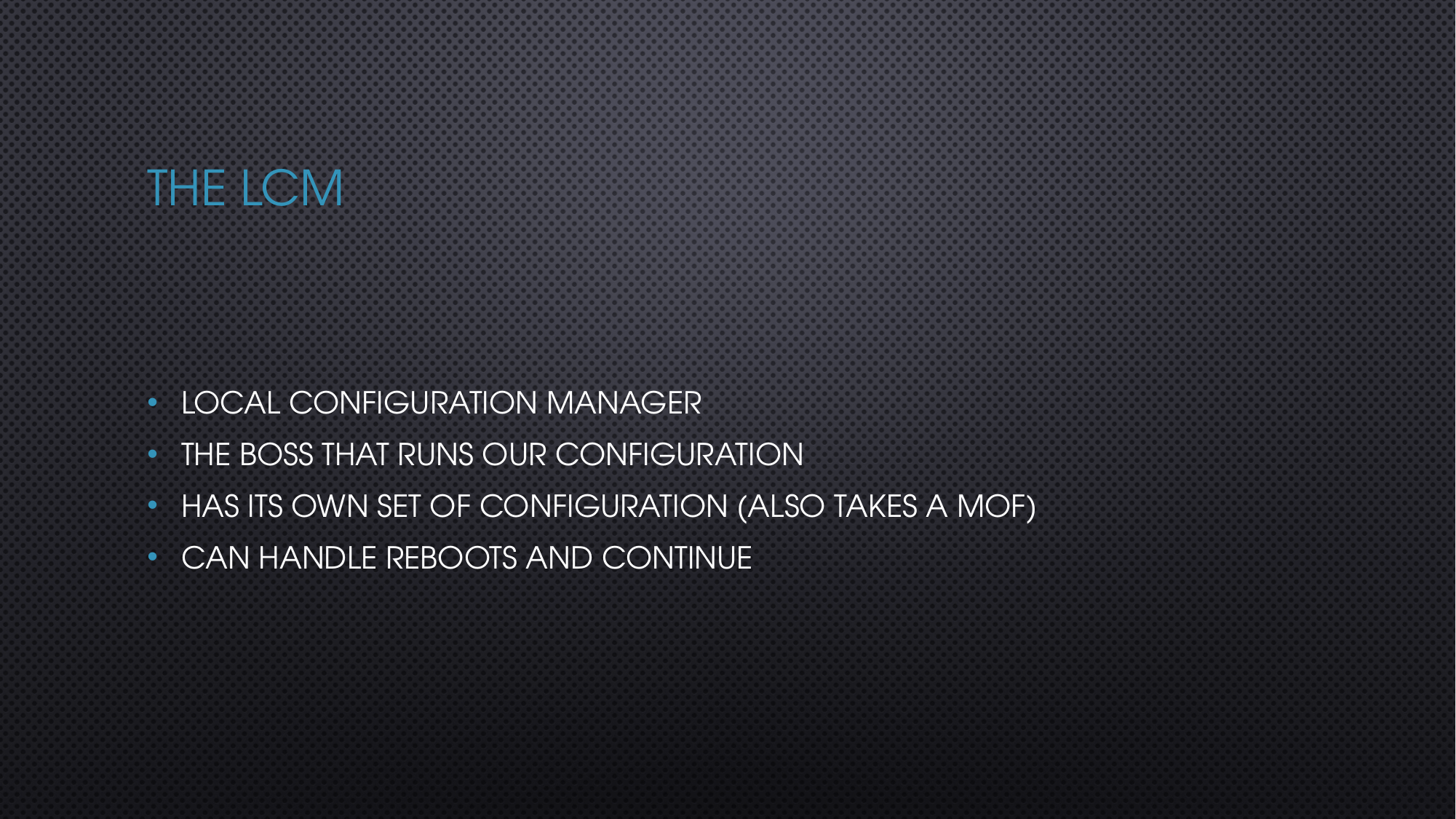

# The LCM
Local configuration manager
The boss that runs our configuration
Has its own set of configuration (also takes a mof)
Can handle reboots and continue